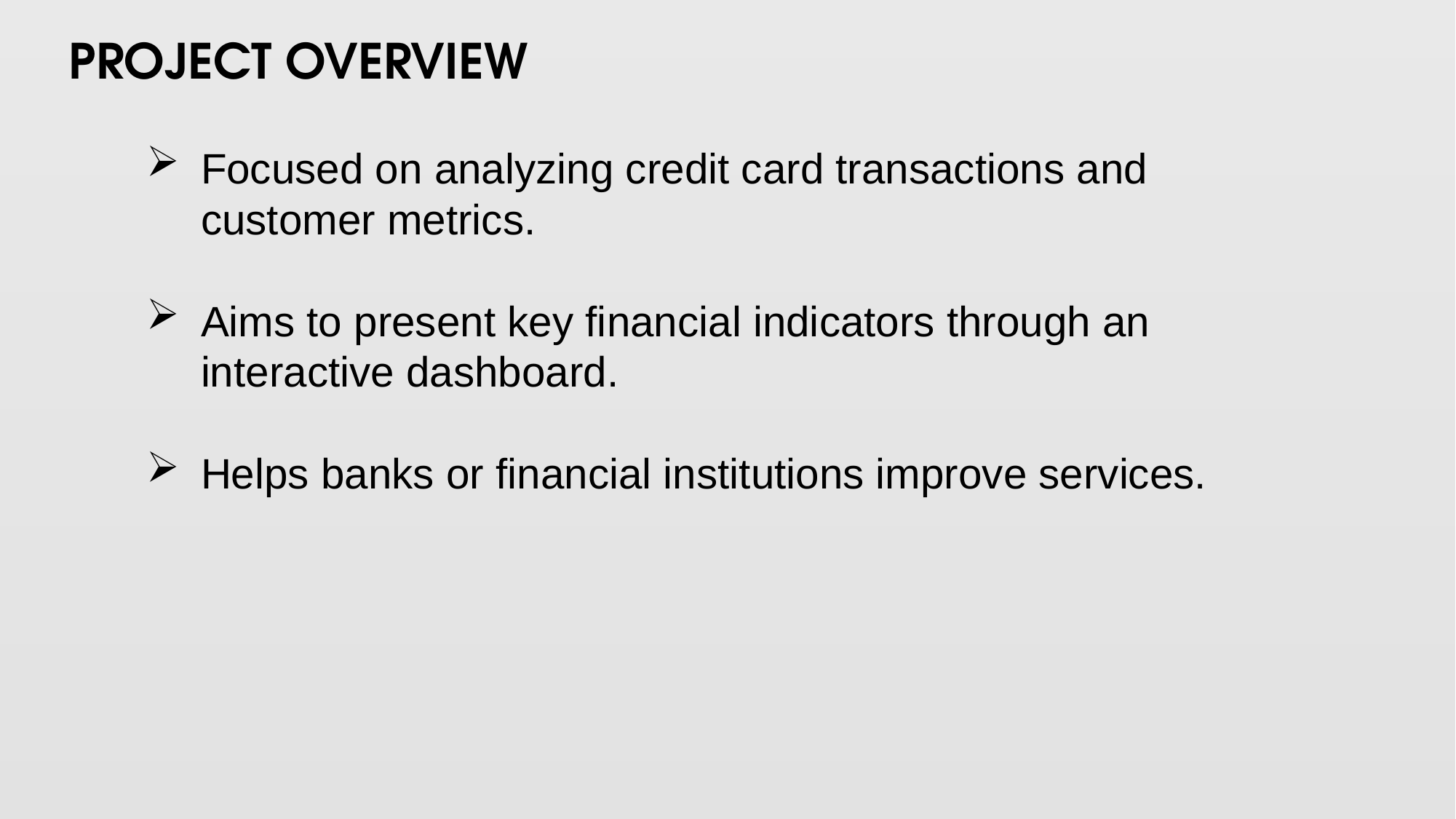

# PROJECT OVERVIEW
Focused on analyzing credit card transactions and customer metrics.

Aims to present key financial indicators through an interactive dashboard.

Helps banks or financial institutions improve services.